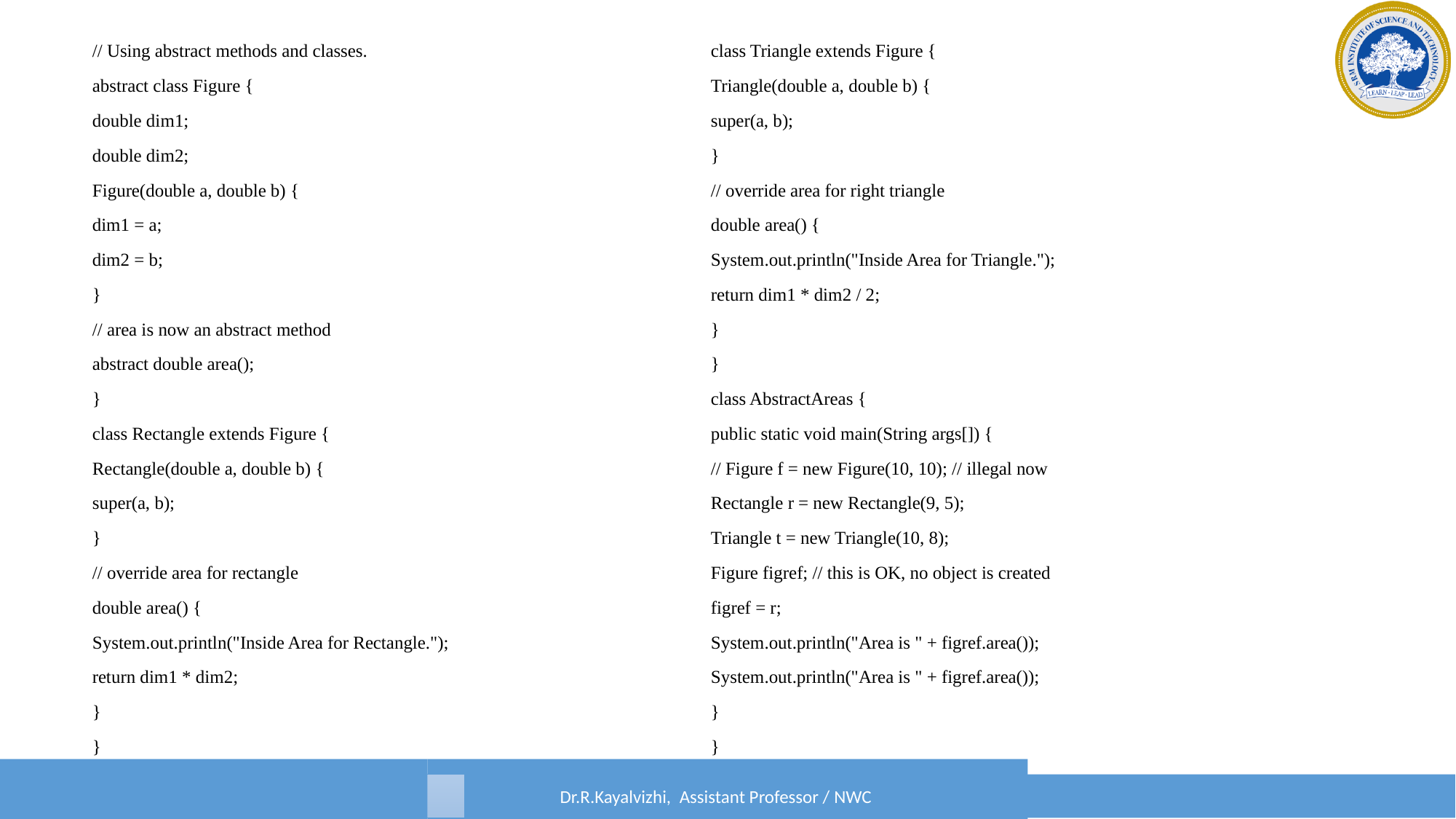

// Using abstract methods and classes.
abstract class Figure {
double dim1;
double dim2;
Figure(double a, double b) {
dim1 = a;
dim2 = b;
}
// area is now an abstract method
abstract double area();
}
class Rectangle extends Figure {
Rectangle(double a, double b) {
super(a, b);
}
// override area for rectangle
double area() {
System.out.println("Inside Area for Rectangle.");
return dim1 * dim2;
}
}
class Triangle extends Figure {
Triangle(double a, double b) {
super(a, b);
}
// override area for right triangle
double area() {
System.out.println("Inside Area for Triangle.");
return dim1 * dim2 / 2;
}
}
class AbstractAreas {
public static void main(String args[]) {
// Figure f = new Figure(10, 10); // illegal now
Rectangle r = new Rectangle(9, 5);
Triangle t = new Triangle(10, 8);
Figure figref; // this is OK, no object is created
figref = r;
System.out.println("Area is " + figref.area());
System.out.println("Area is " + figref.area());
}
}

Dr.P.Rama,  Assistant Professor / SRM CTECH
Dr.R.Kayalvizhi,  Assistant Professor / NWC

176